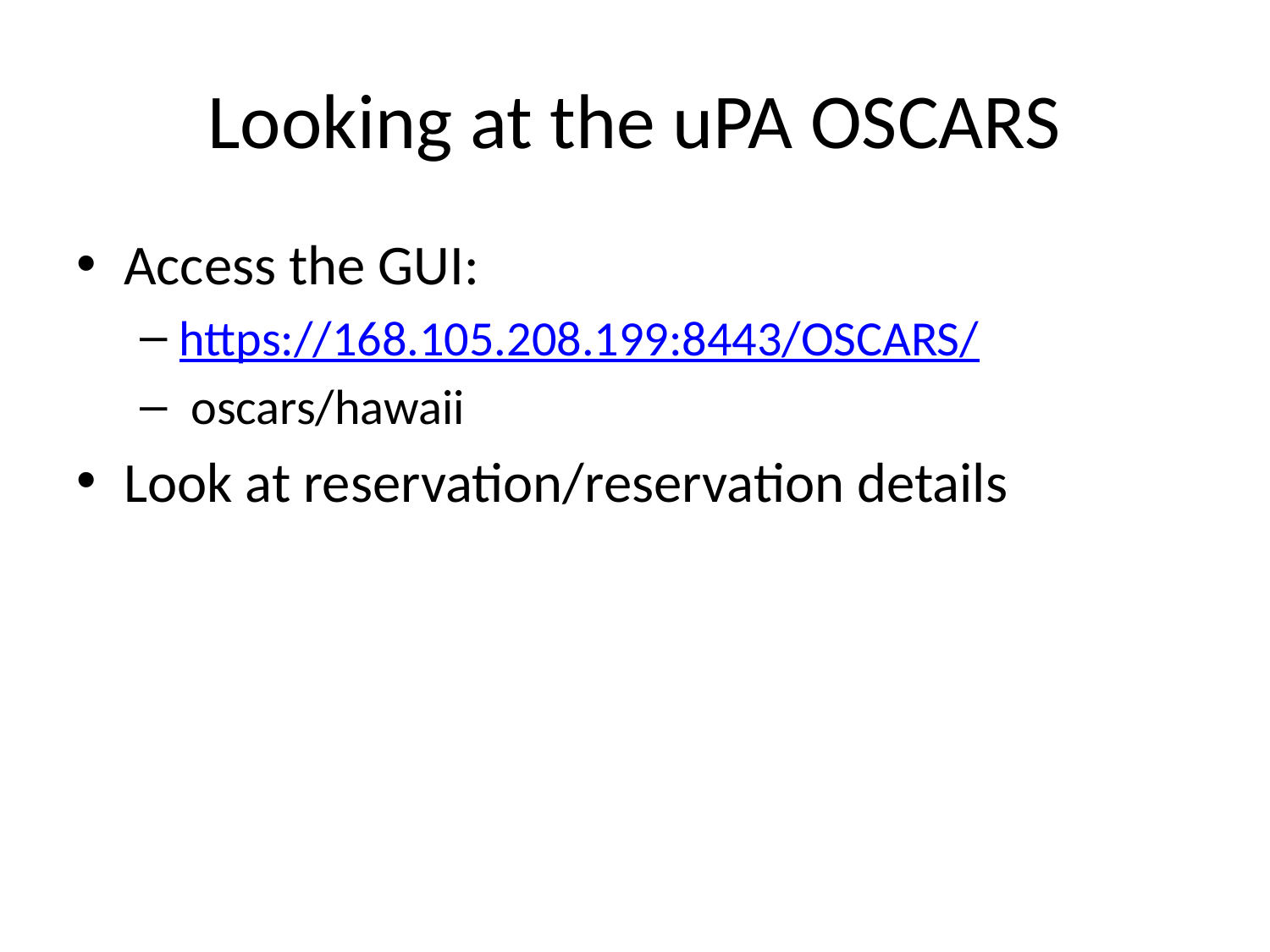

# Looking at the uPA OSCARS
Access the GUI:
https://168.105.208.199:8443/OSCARS/
 oscars/hawaii
Look at reservation/reservation details